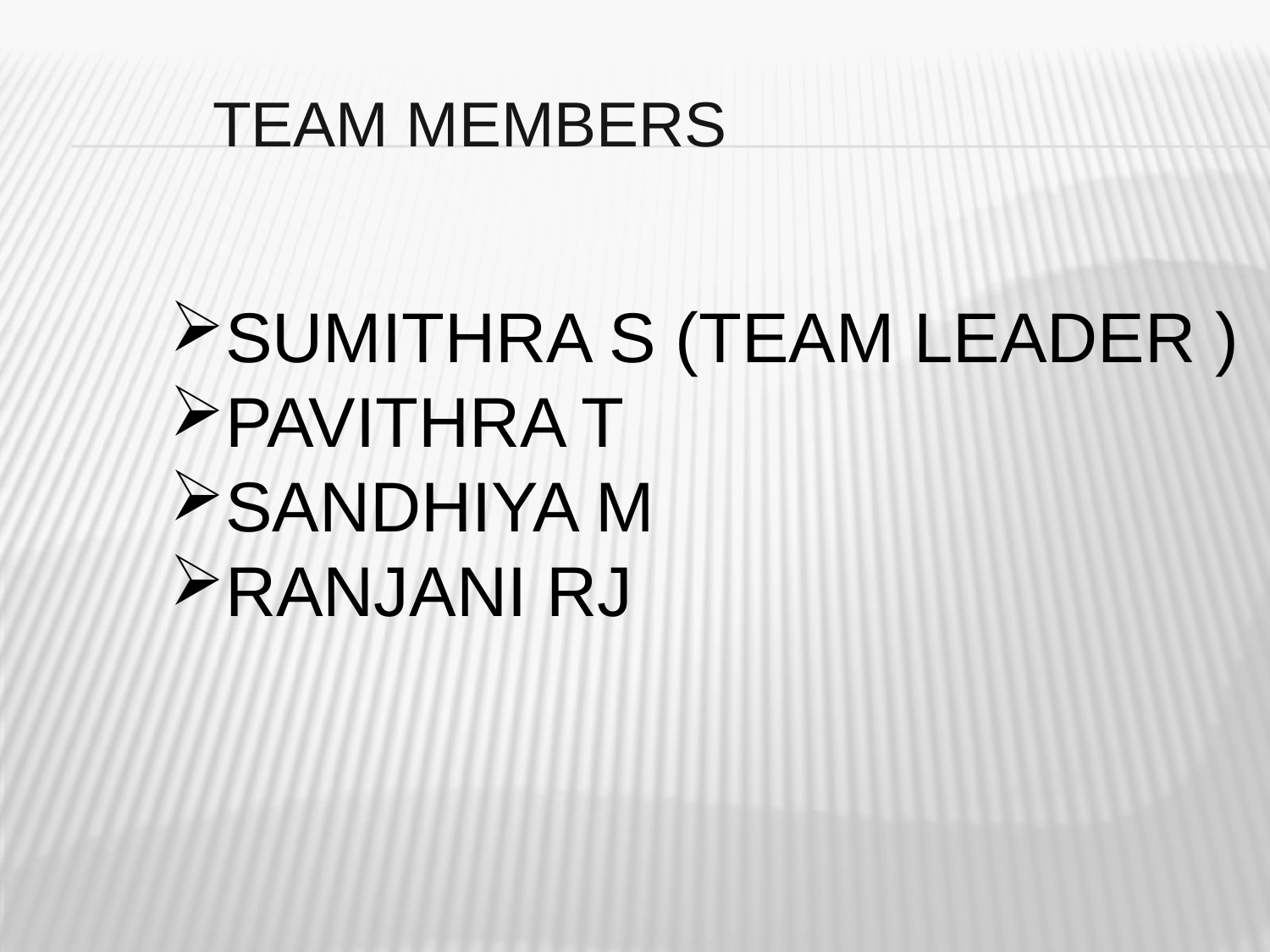

# TEAM MEMBERS

SUMITHRA S (TEAM LEADER )
PAVITHRA T
SANDHIYA M
RANJANI RJ